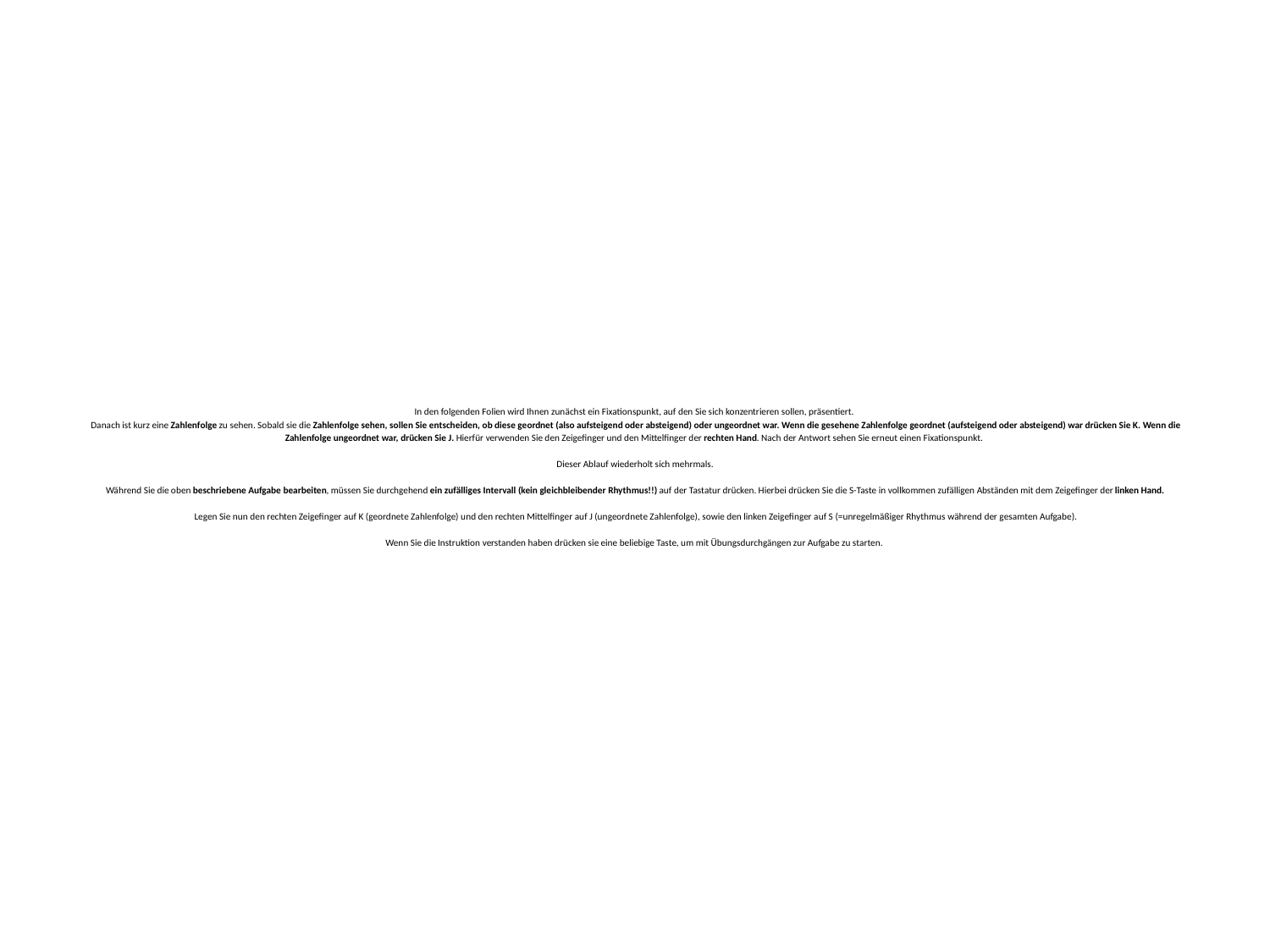

# In den folgenden Folien wird Ihnen zunächst ein Fixationspunkt, auf den Sie sich konzentrieren sollen, präsentiert. Danach ist kurz eine Zahlenfolge zu sehen. Sobald sie die Zahlenfolge sehen, sollen Sie entscheiden, ob diese geordnet (also aufsteigend oder absteigend) oder ungeordnet war. Wenn die gesehene Zahlenfolge geordnet (aufsteigend oder absteigend) war drücken Sie K. Wenn die Zahlenfolge ungeordnet war, drücken Sie J. Hierfür verwenden Sie den Zeigefinger und den Mittelfinger der rechten Hand. Nach der Antwort sehen Sie erneut einen Fixationspunkt. Dieser Ablauf wiederholt sich mehrmals. Während Sie die oben beschriebene Aufgabe bearbeiten, müssen Sie durchgehend ein zufälliges Intervall (kein gleichbleibender Rhythmus!!) auf der Tastatur drücken. Hierbei drücken Sie die S-Taste in vollkommen zufälligen Abständen mit dem Zeigefinger der linken Hand. Legen Sie nun den rechten Zeigefinger auf K (geordnete Zahlenfolge) und den rechten Mittelfinger auf J (ungeordnete Zahlenfolge), sowie den linken Zeigefinger auf S (=unregelmäßiger Rhythmus während der gesamten Aufgabe). Wenn Sie die Instruktion verstanden haben drücken sie eine beliebige Taste, um mit Übungsdurchgängen zur Aufgabe zu starten.